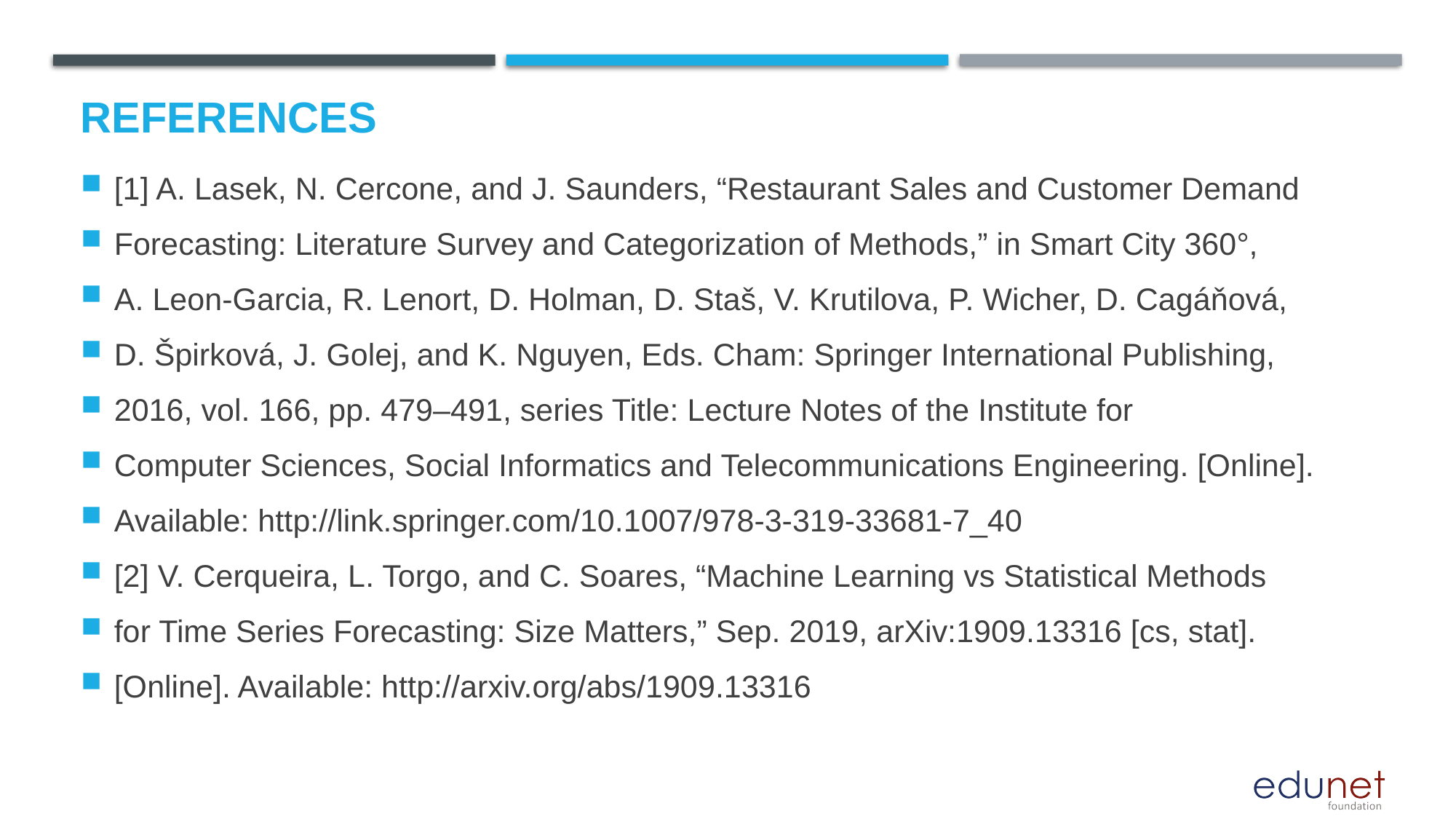

# References
[1] A. Lasek, N. Cercone, and J. Saunders, “Restaurant Sales and Customer Demand
Forecasting: Literature Survey and Categorization of Methods,” in Smart City 360°,
A. Leon-Garcia, R. Lenort, D. Holman, D. Staš, V. Krutilova, P. Wicher, D. Cagáňová,
D. Špirková, J. Golej, and K. Nguyen, Eds. Cham: Springer International Publishing,
2016, vol. 166, pp. 479–491, series Title: Lecture Notes of the Institute for
Computer Sciences, Social Informatics and Telecommunications Engineering. [Online].
Available: http://link.springer.com/10.1007/978-3-319-33681-7_40
[2] V. Cerqueira, L. Torgo, and C. Soares, “Machine Learning vs Statistical Methods
for Time Series Forecasting: Size Matters,” Sep. 2019, arXiv:1909.13316 [cs, stat].
[Online]. Available: http://arxiv.org/abs/1909.13316